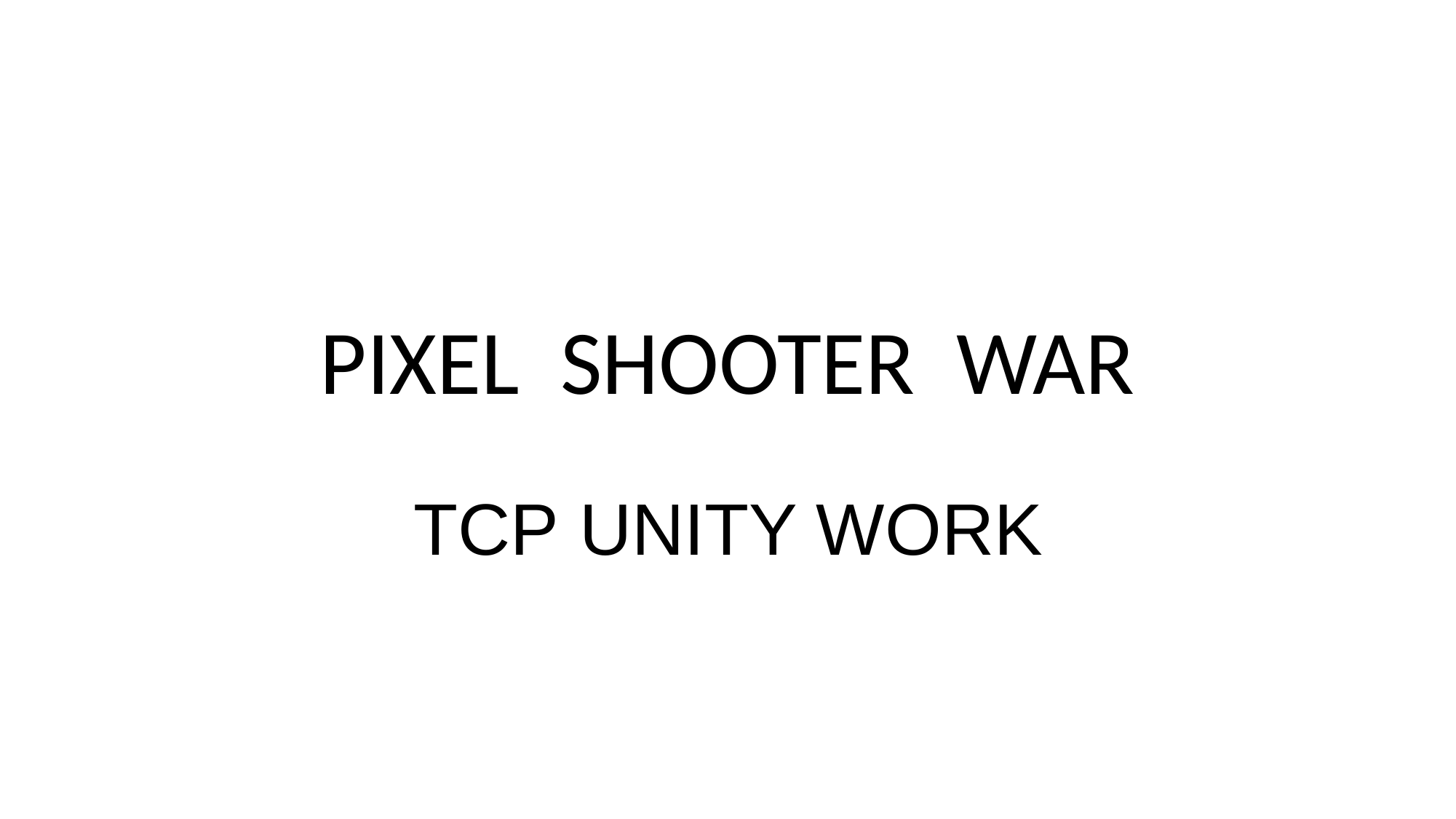

# PIXEL  SHOOTER  WAR

TCP UNITY WORK